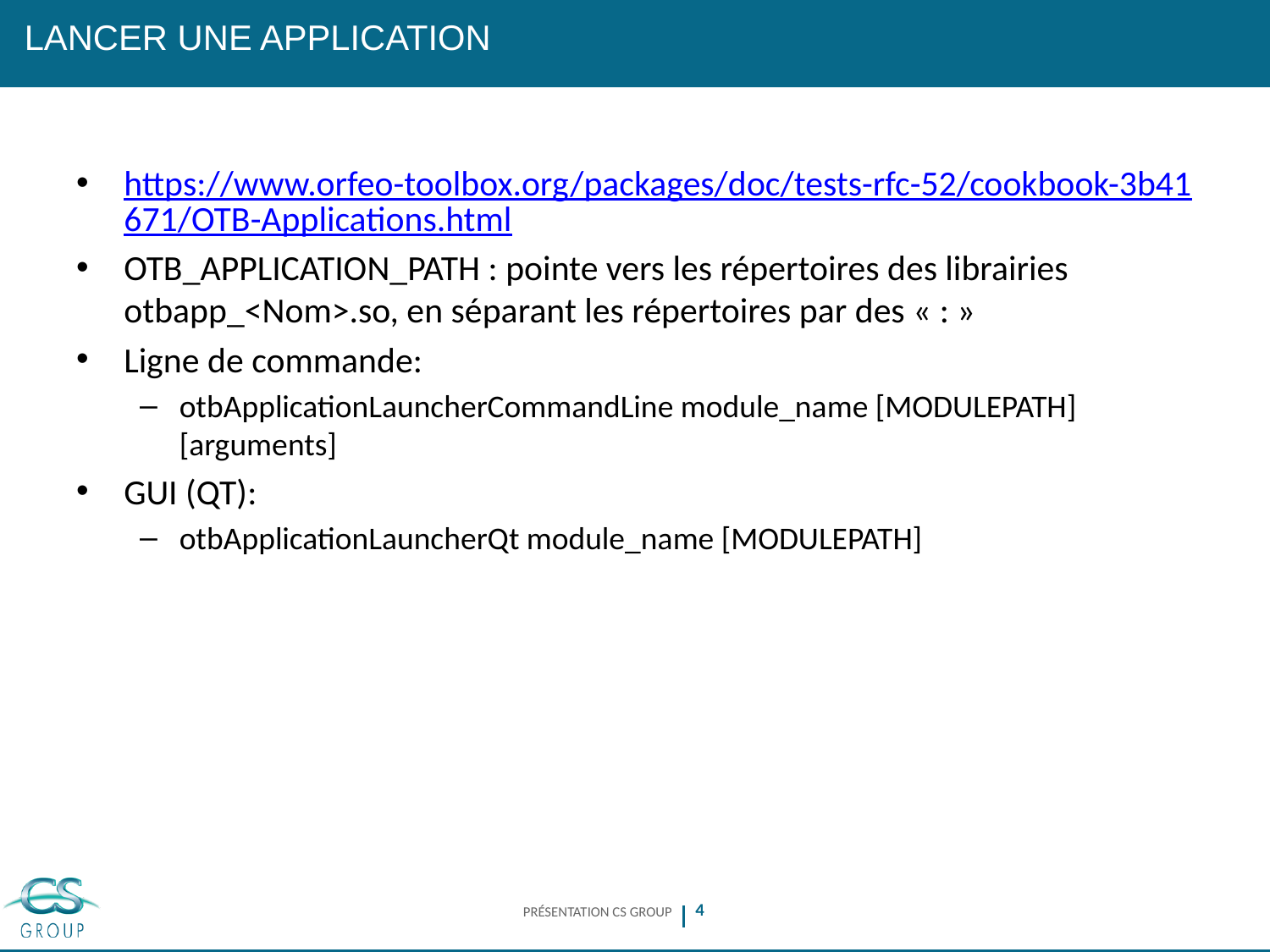

# Lancer une application
https://www.orfeo-toolbox.org/packages/doc/tests-rfc-52/cookbook-3b41671/OTB-Applications.html
OTB_APPLICATION_PATH : pointe vers les répertoires des librairies otbapp_<Nom>.so, en séparant les répertoires par des « : »
Ligne de commande:
otbApplicationLauncherCommandLine module_name [MODULEPATH] [arguments]
GUI (QT):
otbApplicationLauncherQt module_name [MODULEPATH]